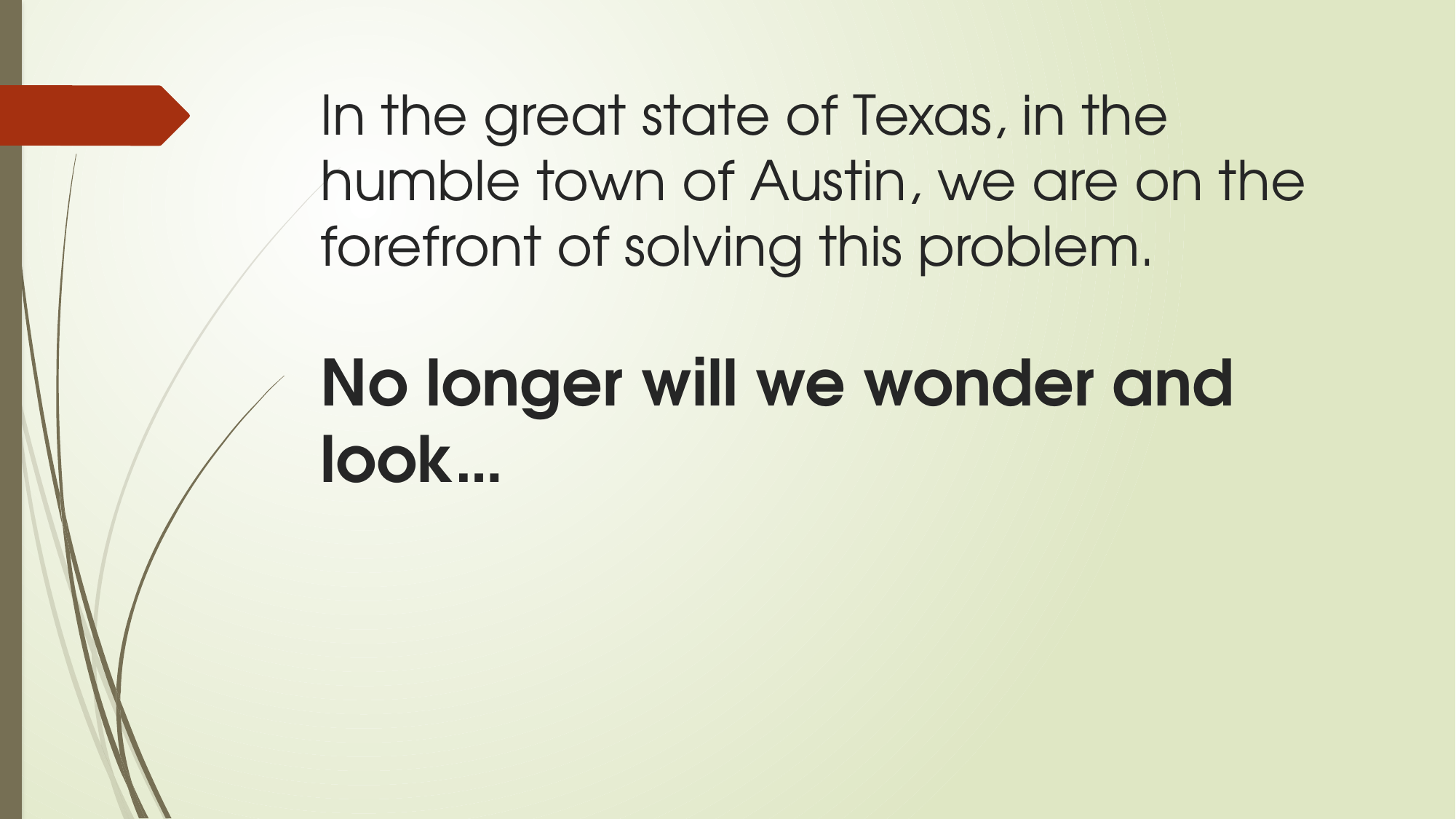

# In the great state of Texas, in the humble town of Austin, we are on the forefront of solving this problem. No longer will we wonder and look…